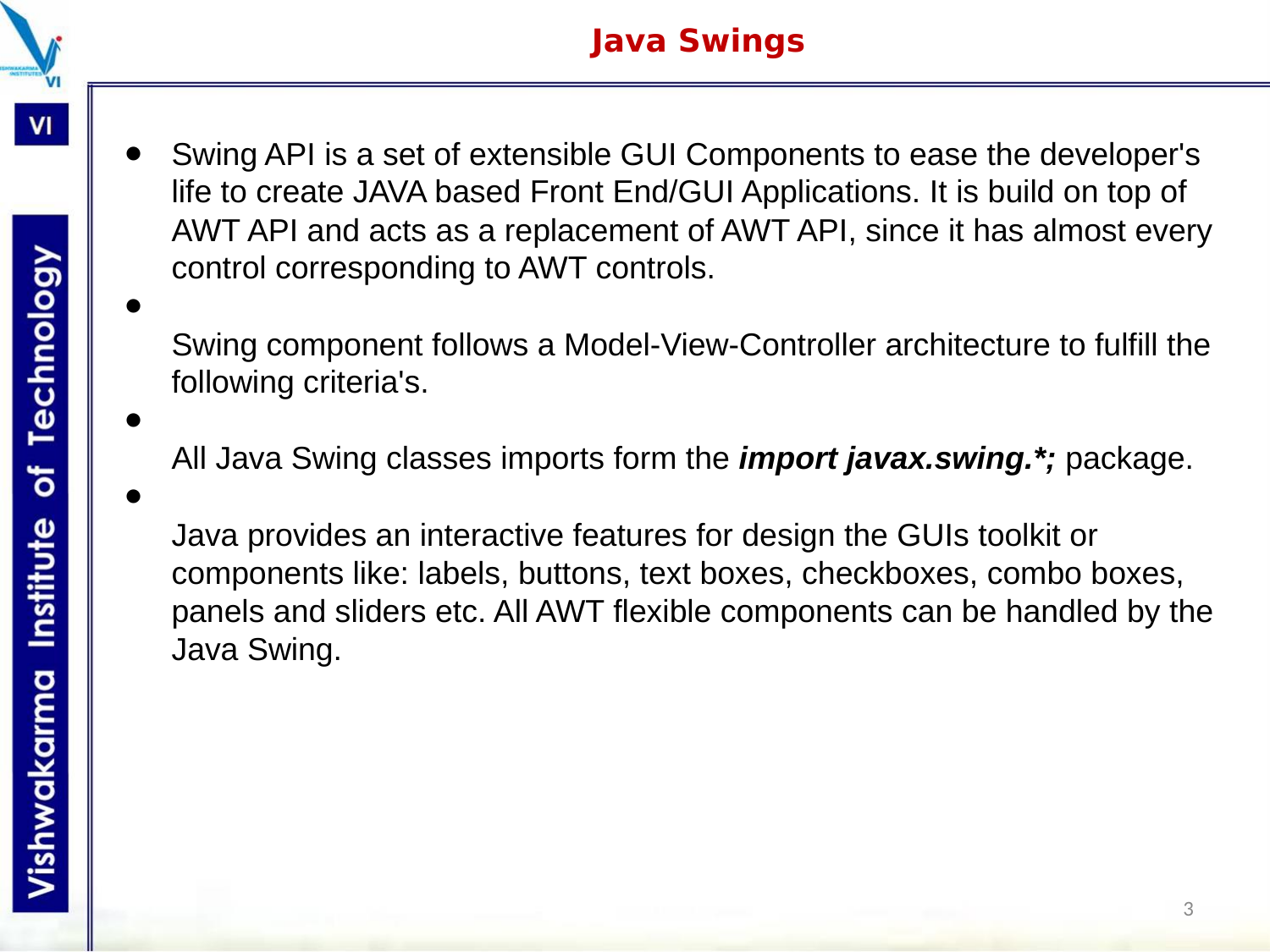

Java Swings
Swing API is a set of extensible GUI Components to ease the developer's life to create JAVA based Front End/GUI Applications. It is build on top of AWT API and acts as a replacement of AWT API, since it has almost every control corresponding to AWT controls.
Swing component follows a Model-View-Controller architecture to fulfill the following criteria's.
All Java Swing classes imports form the import javax.swing.*; package.
Java provides an interactive features for design the GUIs toolkit or components like: labels, buttons, text boxes, checkboxes, combo boxes, panels and sliders etc. All AWT flexible components can be handled by the Java Swing.
3